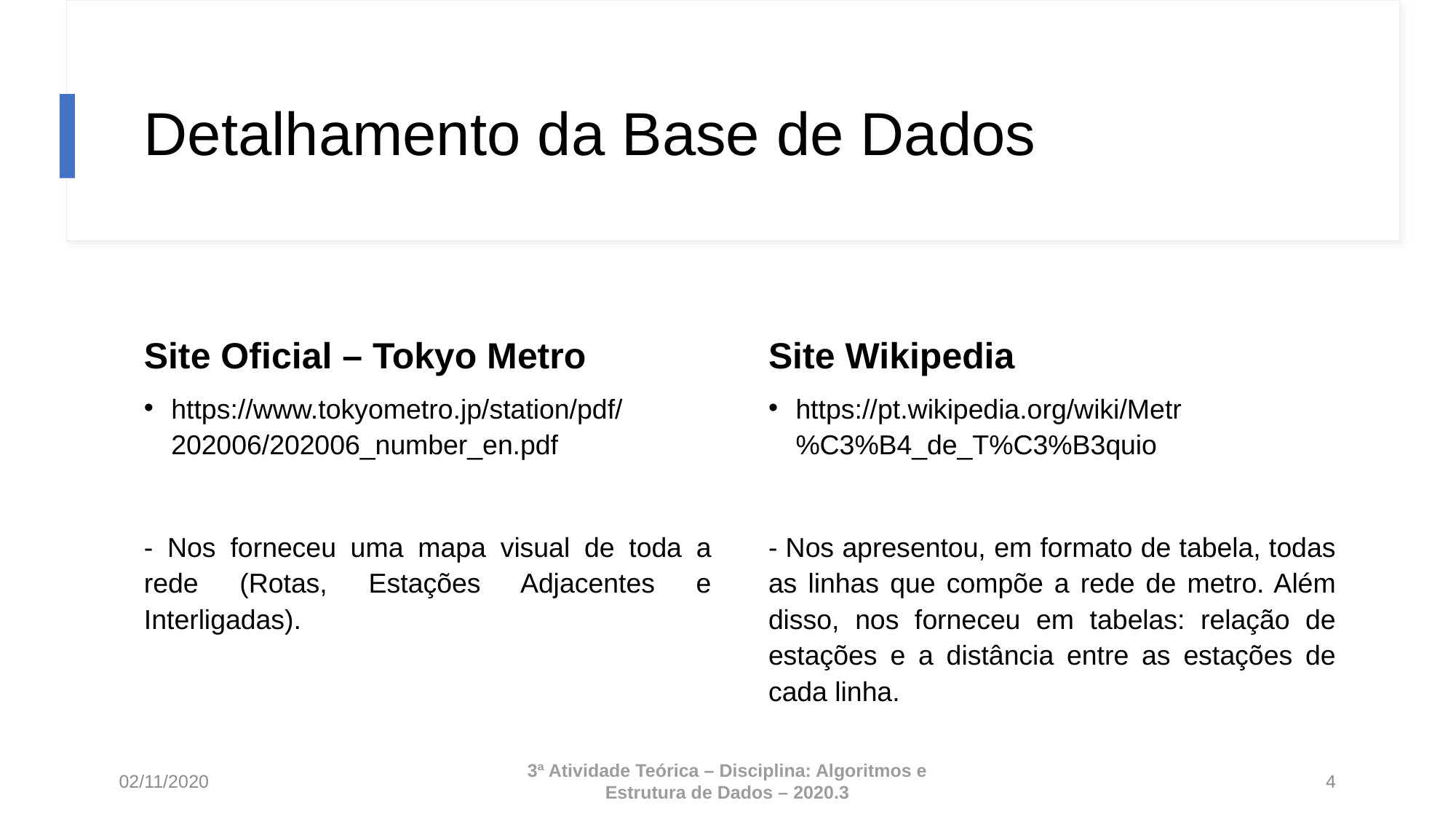

# Detalhamento da Base de Dados
Site Oficial – Tokyo Metro
Site Wikipedia
https://pt.wikipedia.org/wiki/Metr%C3%B4_de_T%C3%B3quio

- Nos apresentou, em formato de tabela, todas as linhas que compõe a rede de metro. Além disso, nos forneceu em tabelas: relação de estações e a distância entre as estações de cada linha.
https://www.tokyometro.jp/station/pdf/202006/202006_number_en.pdf

- Nos forneceu uma mapa visual de toda a rede (Rotas, Estações Adjacentes e Interligadas).
02/11/2020
3ª Atividade Teórica – Disciplina: Algoritmos e Estrutura de Dados – 2020.3
4